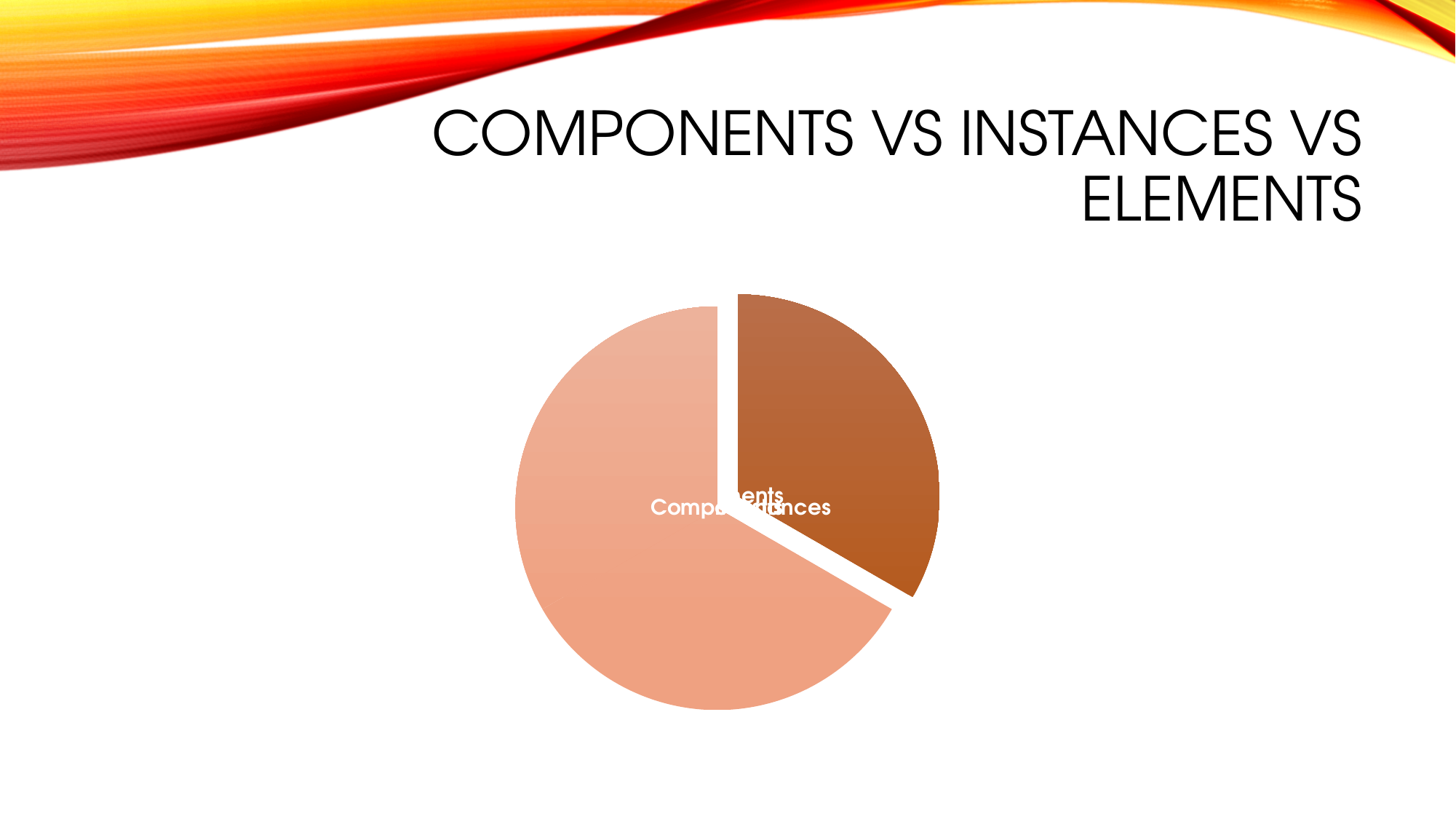

# COMPonents vs instances vs elements
Elements
Component Instances
Components